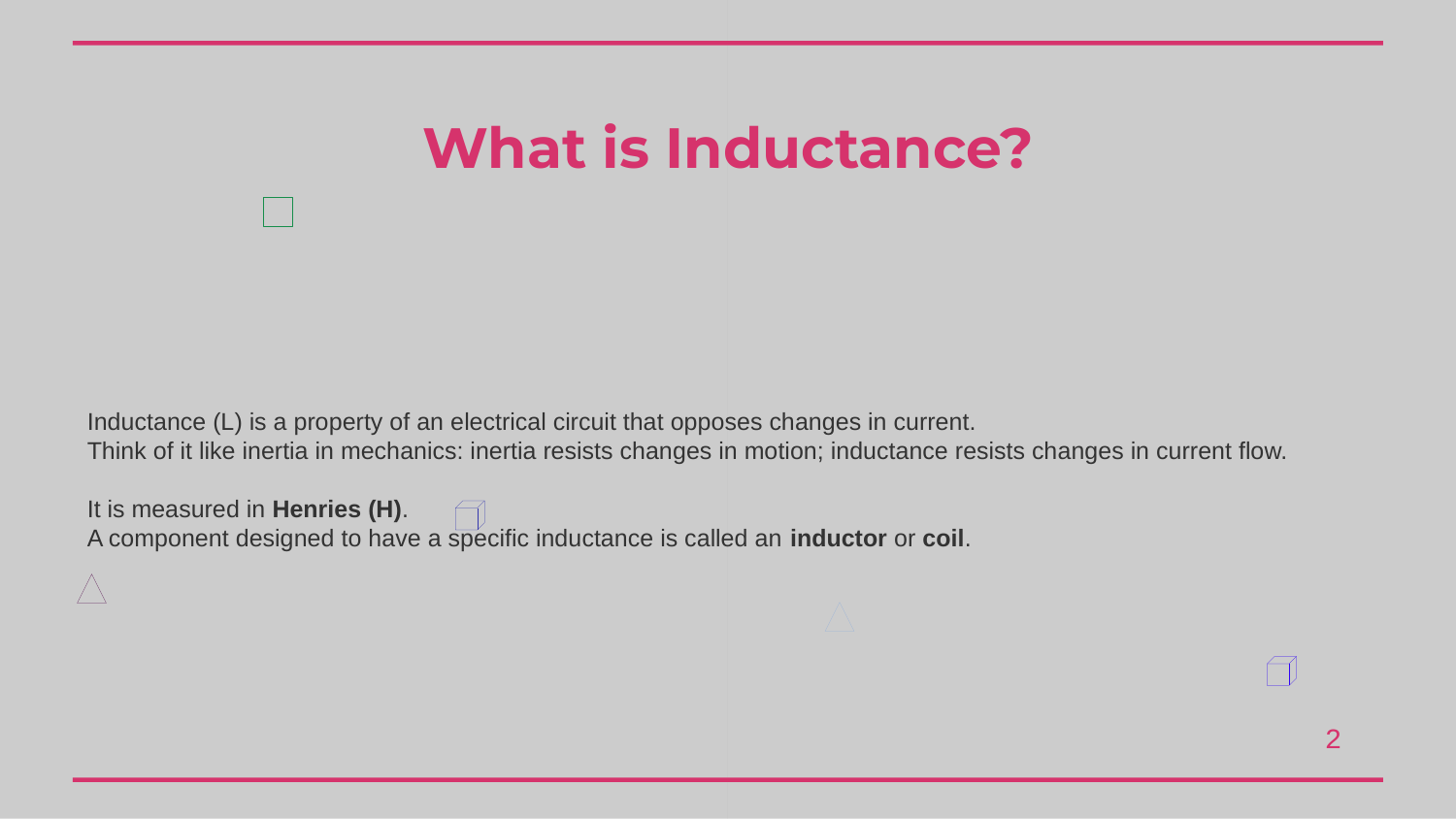

What is Inductance?

Inductance (L) is a property of an electrical circuit that opposes changes in current.
Think of it like inertia in mechanics: inertia resists changes in motion; inductance resists changes in current flow.

It is measured in Henries (H).
A component designed to have a specific inductance is called an inductor or coil.

2